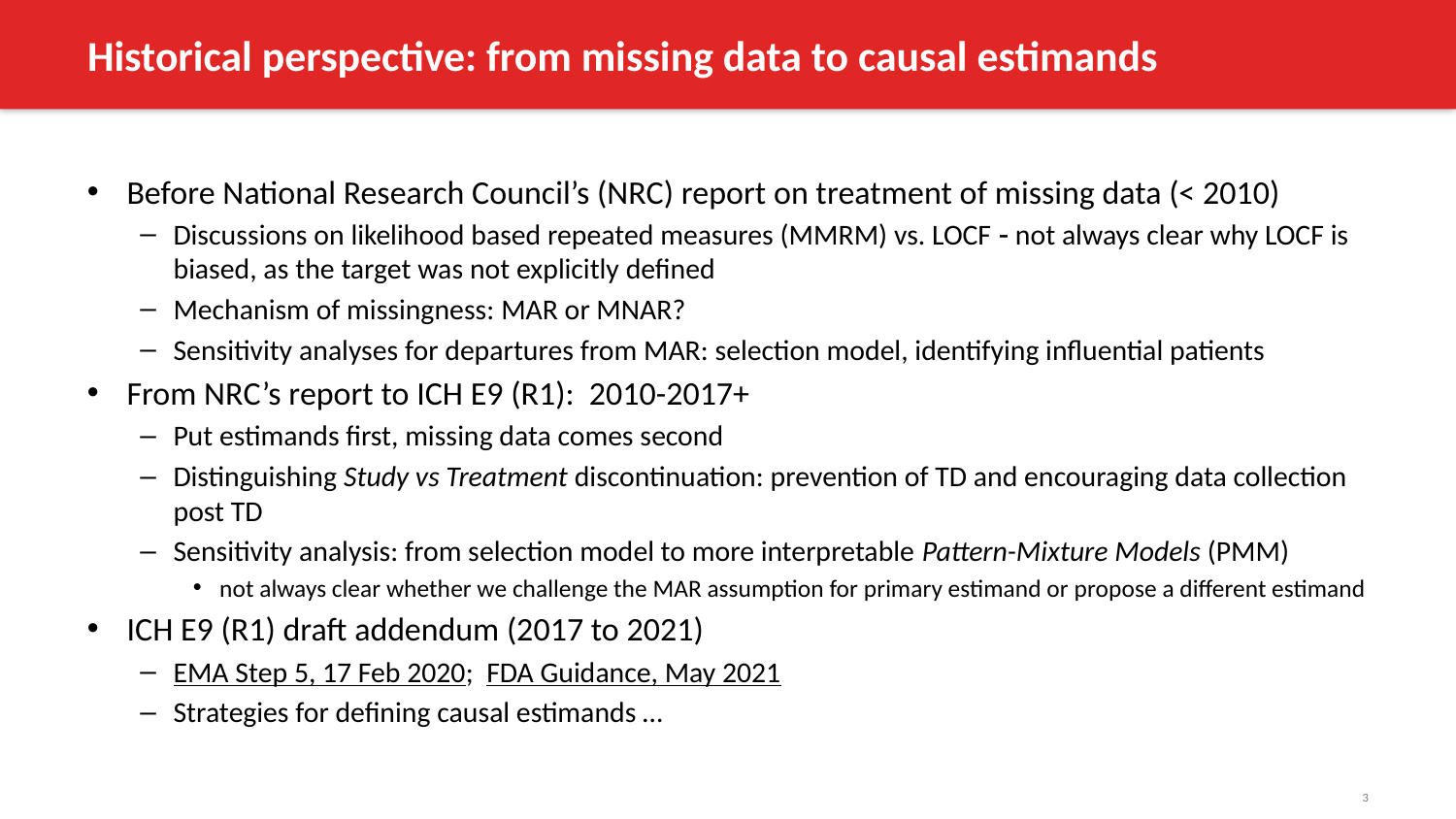

# Historical perspective: from missing data to causal estimands
Before National Research Council’s (NRC) report on treatment of missing data (< 2010)
Discussions on likelihood based repeated measures (MMRM) vs. LOCF − not always clear why LOCF is biased, as the target was not explicitly defined
Mechanism of missingness: MAR or MNAR?
Sensitivity analyses for departures from MAR: selection model, identifying influential patients
From NRC’s report to ICH E9 (R1):  2010-2017+
Put estimands first, missing data comes second
Distinguishing Study vs Treatment discontinuation: prevention of TD and encouraging data collection post TD
Sensitivity analysis: from selection model to more interpretable Pattern-Mixture Models (PMM)
not always clear whether we challenge the MAR assumption for primary estimand or propose a different estimand
ICH E9 (R1) draft addendum (2017 to 2021)
EMA Step 5, 17 Feb 2020;  FDA Guidance, May 2021
Strategies for defining causal estimands …

3